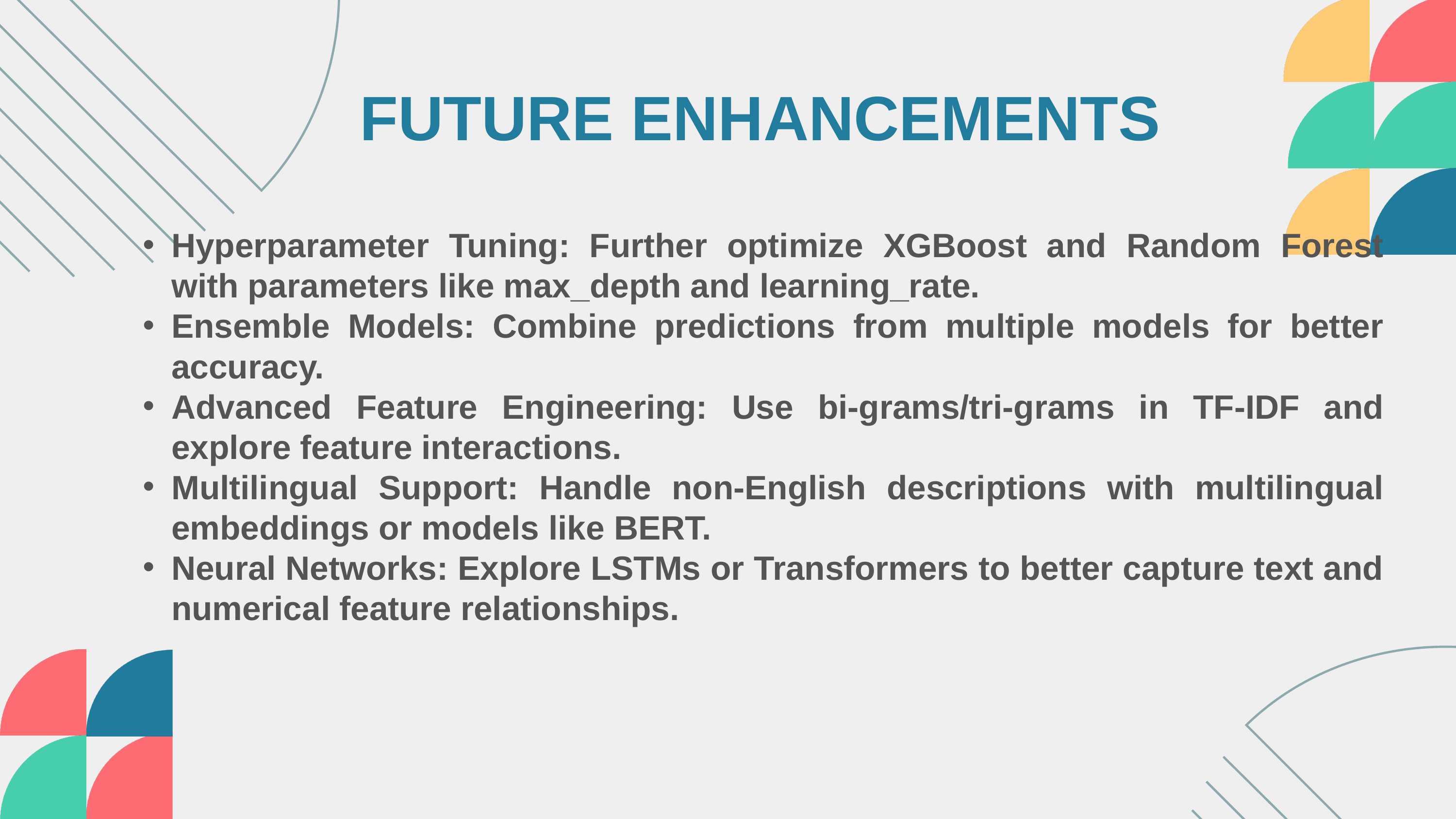

FUTURE ENHANCEMENTS

Hyperparameter Tuning: Further optimize XGBoost and Random Forest with parameters like max_depth and learning_rate.
Ensemble Models: Combine predictions from multiple models for better accuracy.
Advanced Feature Engineering: Use bi-grams/tri-grams in TF-IDF and explore feature interactions.
Multilingual Support: Handle non-English descriptions with multilingual embeddings or models like BERT.
Neural Networks: Explore LSTMs or Transformers to better capture text and numerical feature relationships.